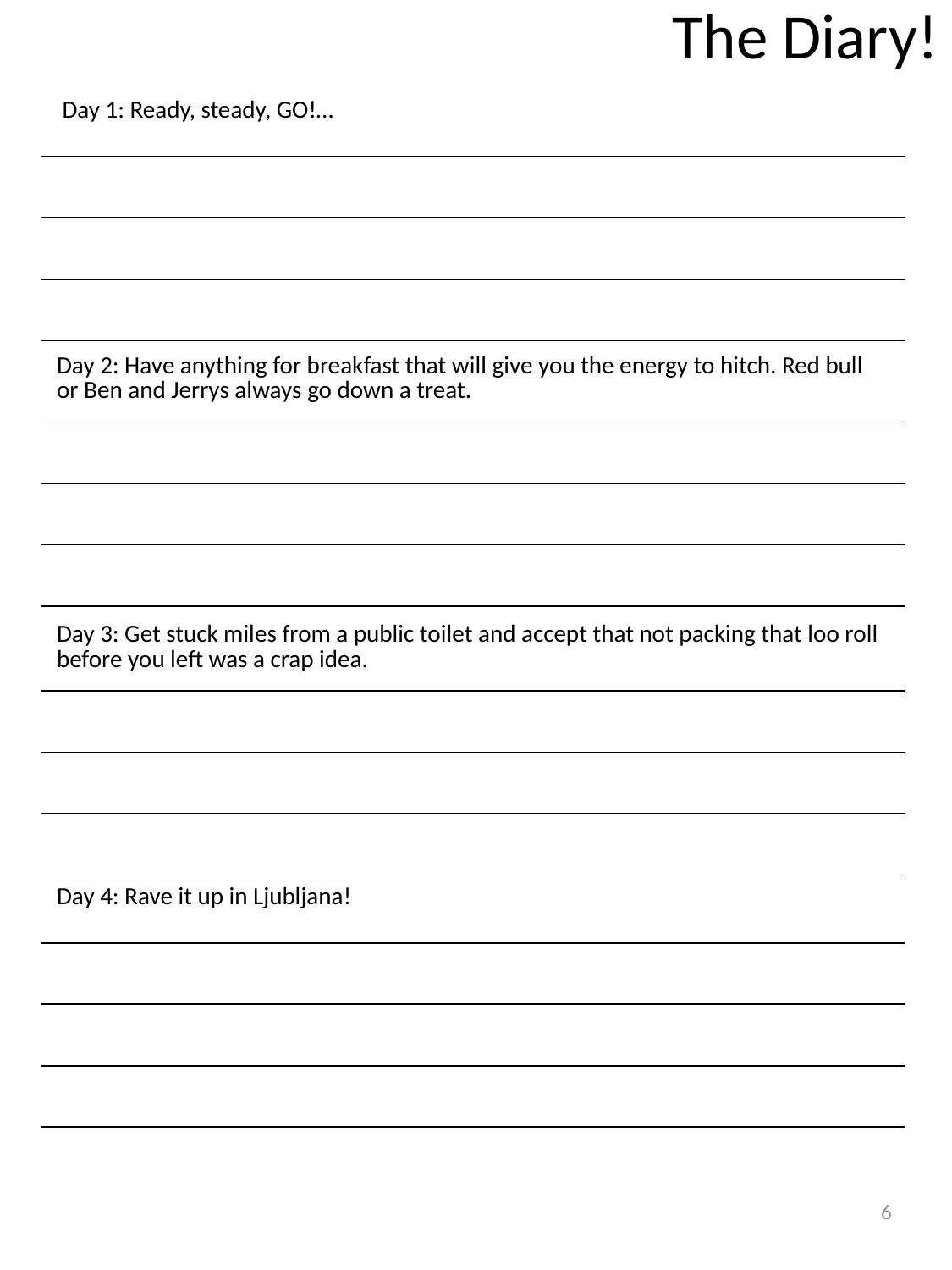

The Diary!
| Day 1: Ready, steady, GO!… |
| --- |
|  |
|  |
|  |
| Day 2: Have anything for breakfast that will give you the energy to hitch. Red bull or Ben and Jerrys always go down a treat. |
| --- |
|  |
|  |
|  |
| Day 3: Get stuck miles from a public toilet and accept that not packing that loo roll before you left was a crap idea. |
| --- |
|  |
|  |
|  |
| Day 4: Rave it up in Ljubljana! |
| --- |
|  |
|  |
|  |
6